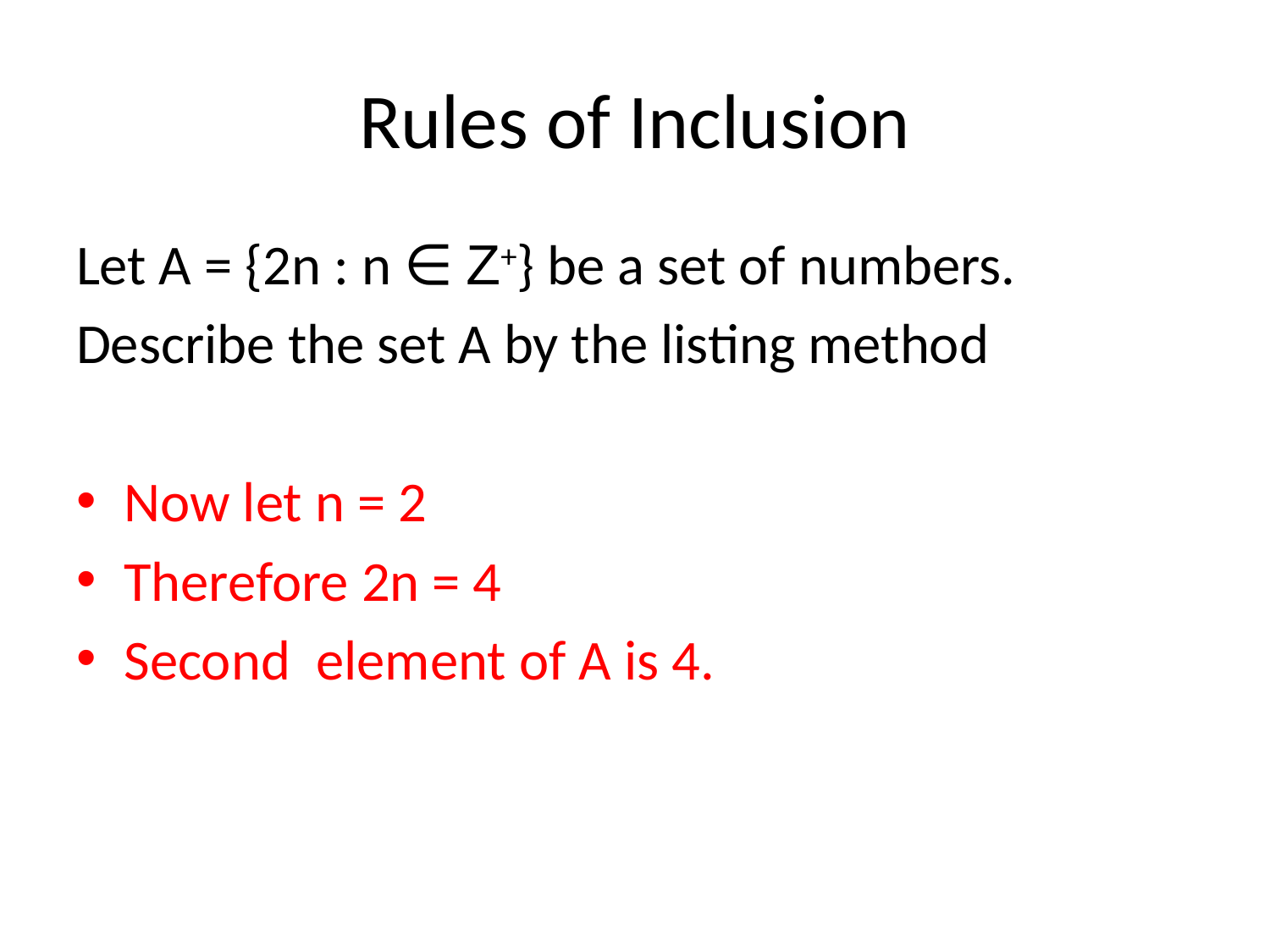

# Rules of Inclusion
Let A = {2n : n ∈ Z+} be a set of numbers.
Describe the set A by the listing method

Now let n = 2
Therefore 2n = 4
Second  element of A is 4.